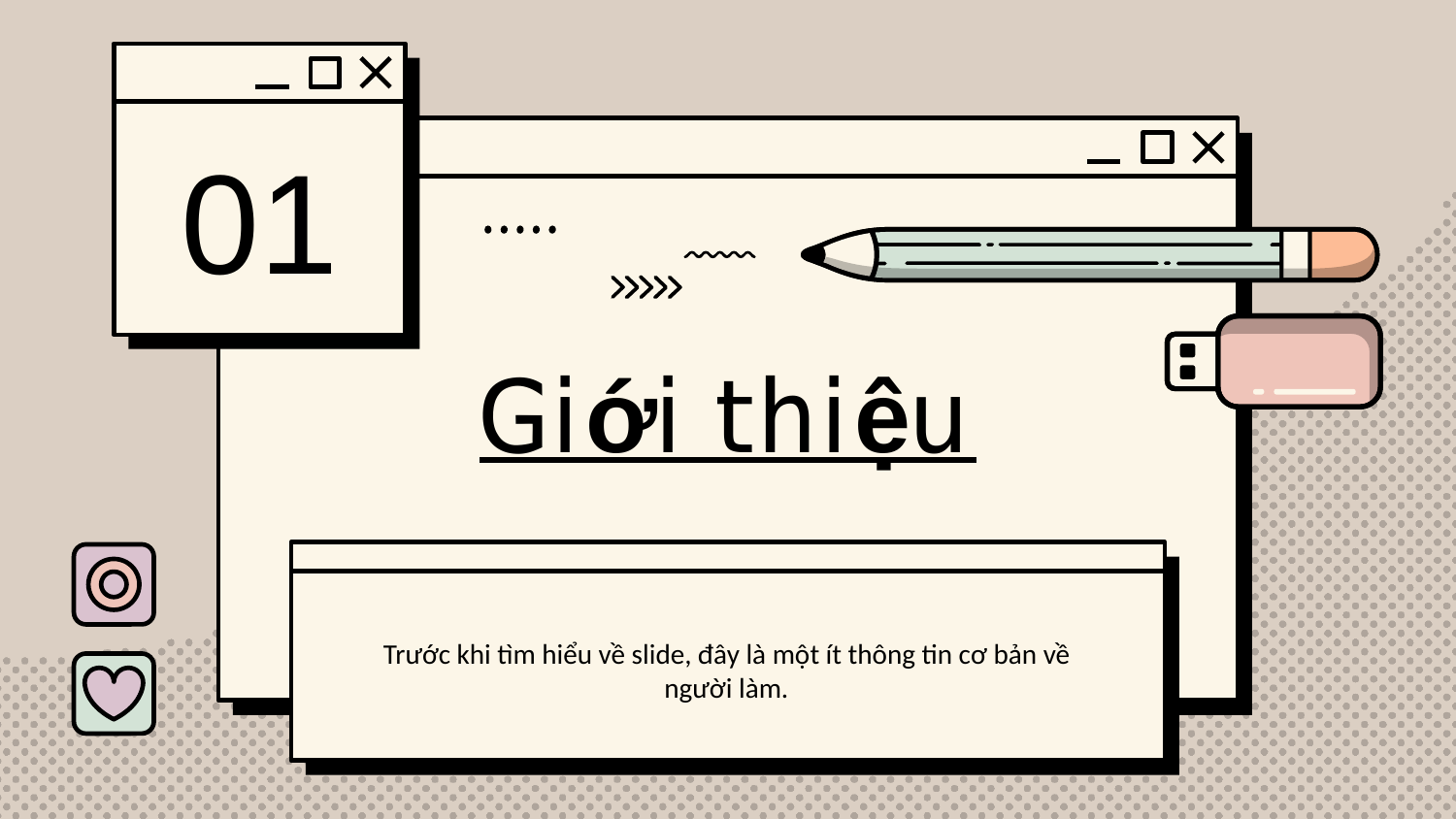

01

# Giới thiệu

Trước khi tìm hiểu về slide, đây là một ít thông tin cơ bản về người làm.